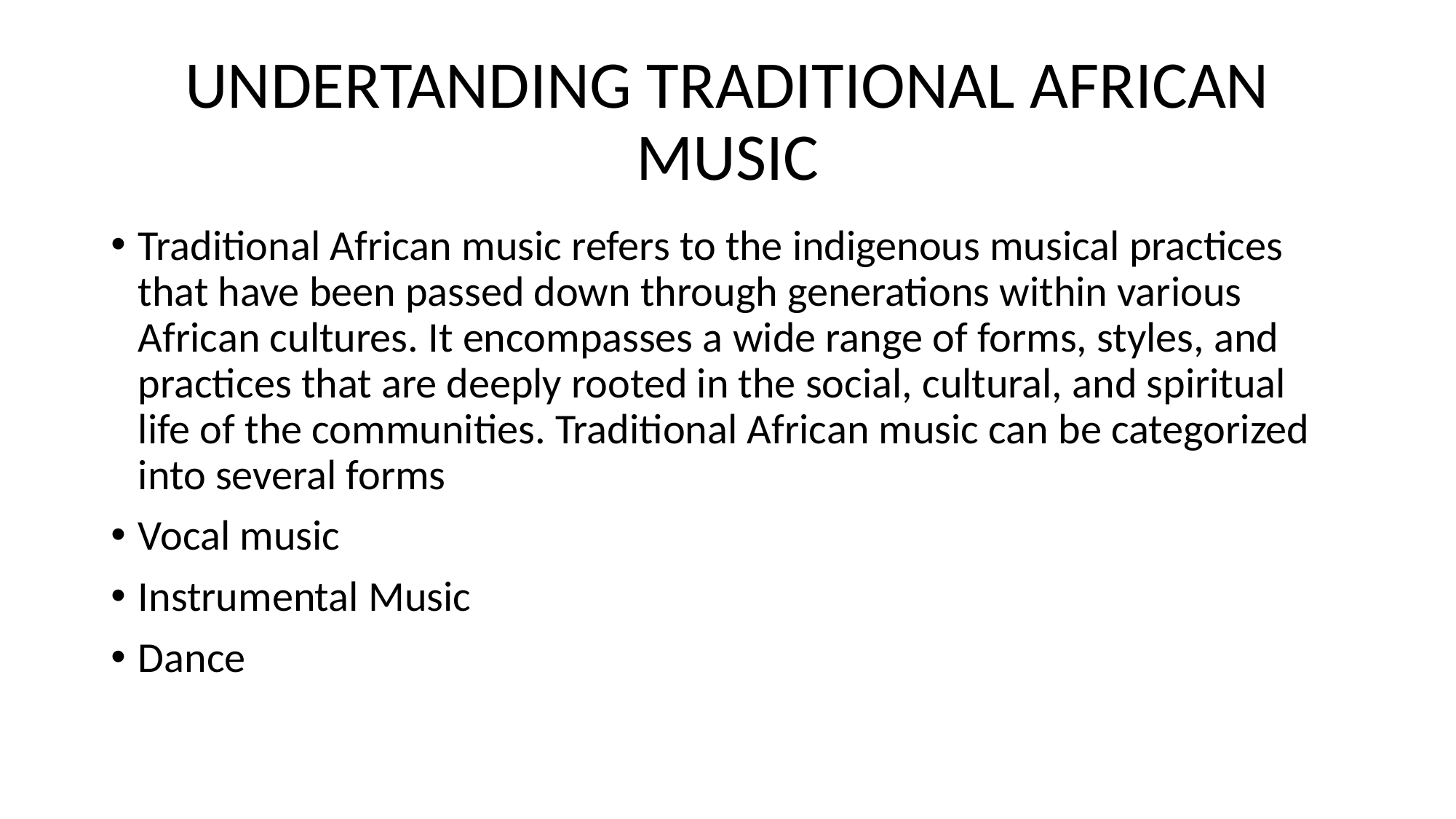

# UNDERTANDING TRADITIONAL AFRICAN MUSIC
Traditional African music refers to the indigenous musical practices that have been passed down through generations within various African cultures. It encompasses a wide range of forms, styles, and practices that are deeply rooted in the social, cultural, and spiritual life of the communities. Traditional African music can be categorized into several forms
Vocal music
Instrumental Music
Dance